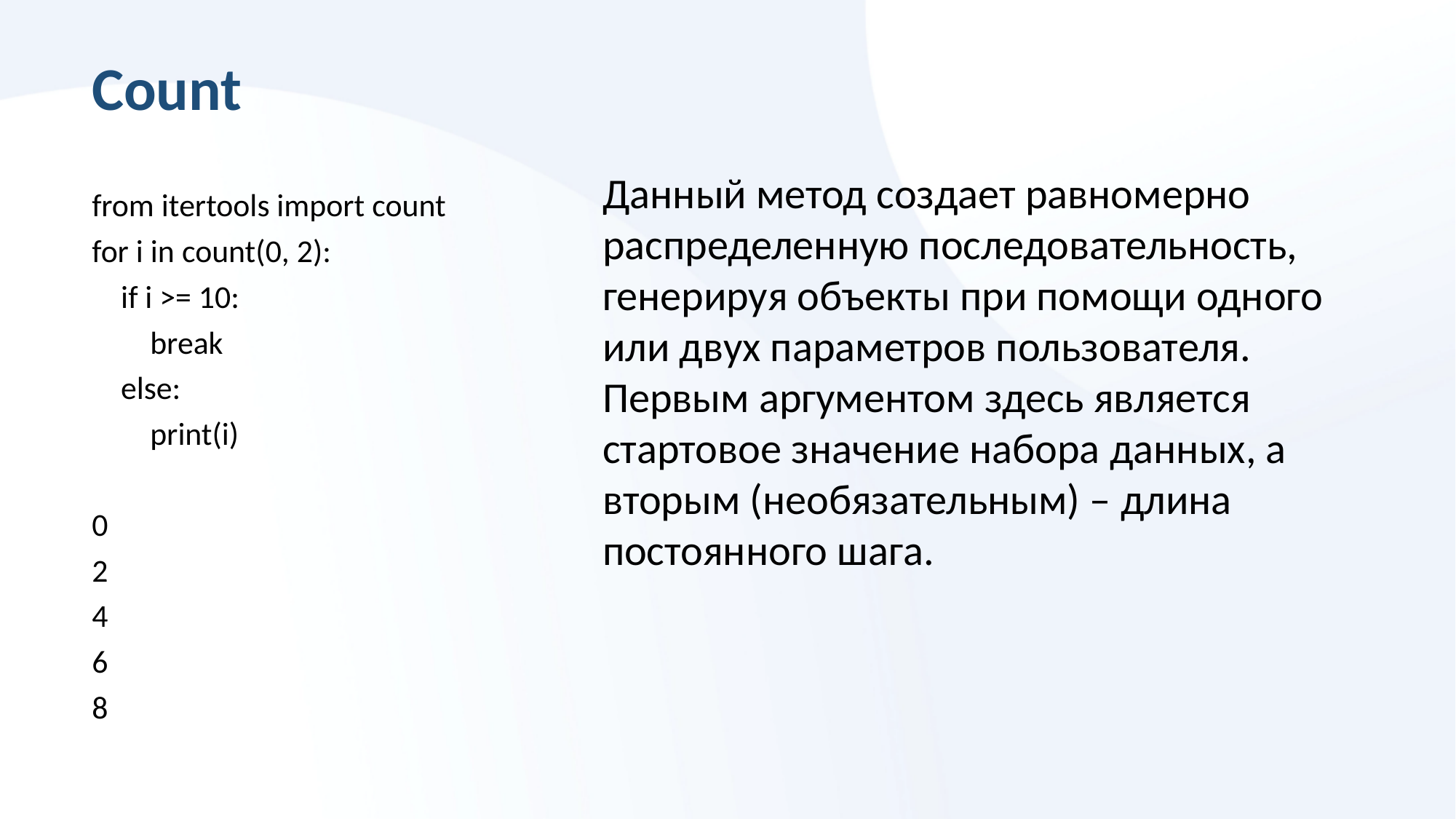

# Count
Данный метод создает равномерно распределенную последовательность, генерируя объекты при помощи одного или двух параметров пользователя. Первым аргументом здесь является стартовое значение набора данных, а вторым (необязательным) – длина постоянного шага.
from itertools import count
for i in count(0, 2):
    if i >= 10:
        break
    else:
        print(i)

0
2
4
6
8